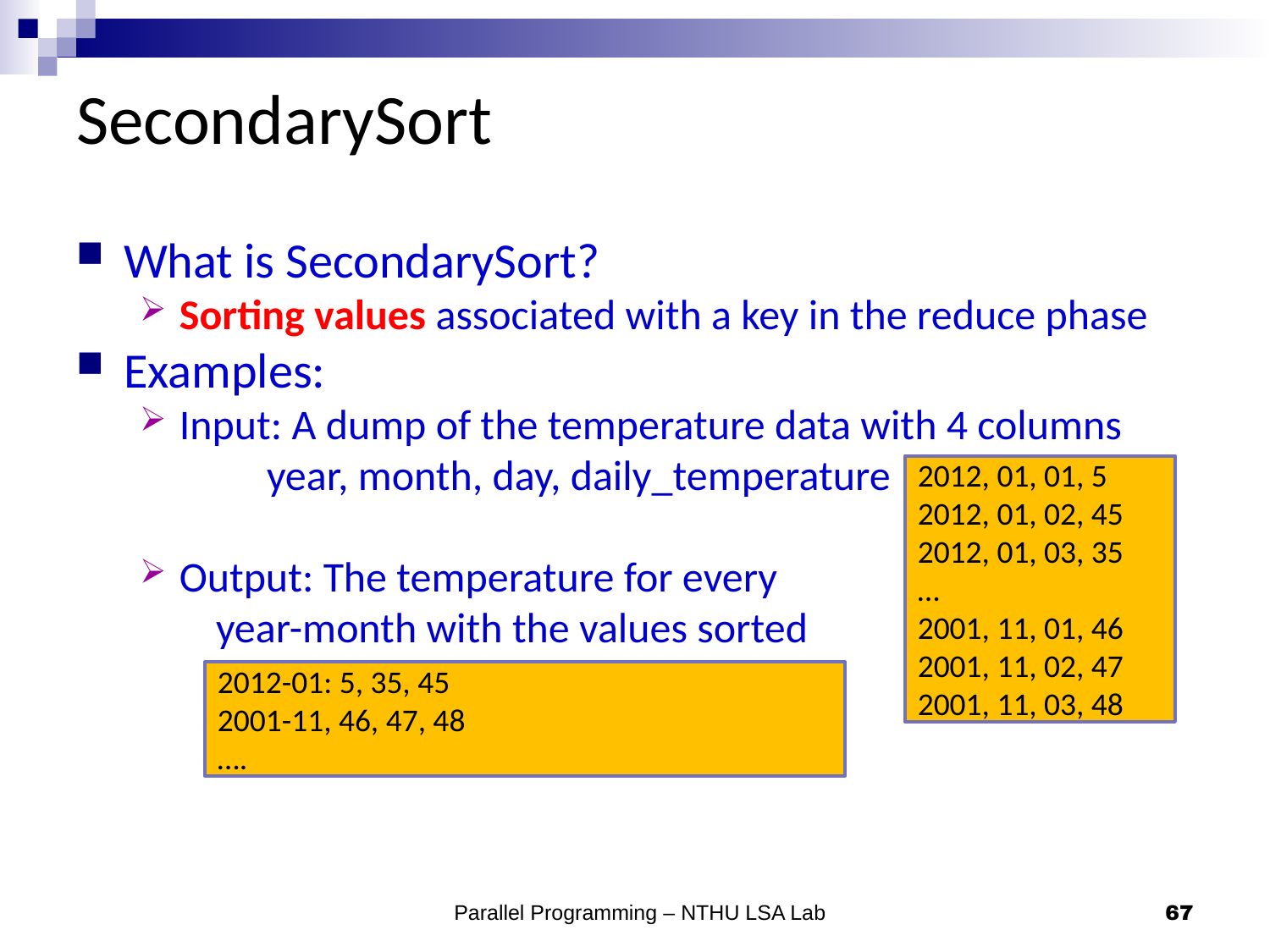

# SecondarySort
What is SecondarySort?
Sorting values associated with a key in the reduce phase
Examples:
Input: A dump of the temperature data with 4 columns
	year, month, day, daily_temperature

Output: The temperature for every
        year-month with the values sorted
        in ascending order.

2012, 01, 01, 5
2012, 01, 02, 45
2012, 01, 03, 35
…
2001, 11, 01, 46
2001, 11, 02, 47
2001, 11, 03, 48
2012-01: 5, 35, 45
2001-11, 46, 47, 48
….
Parallel Programming – NTHU LSA Lab
67